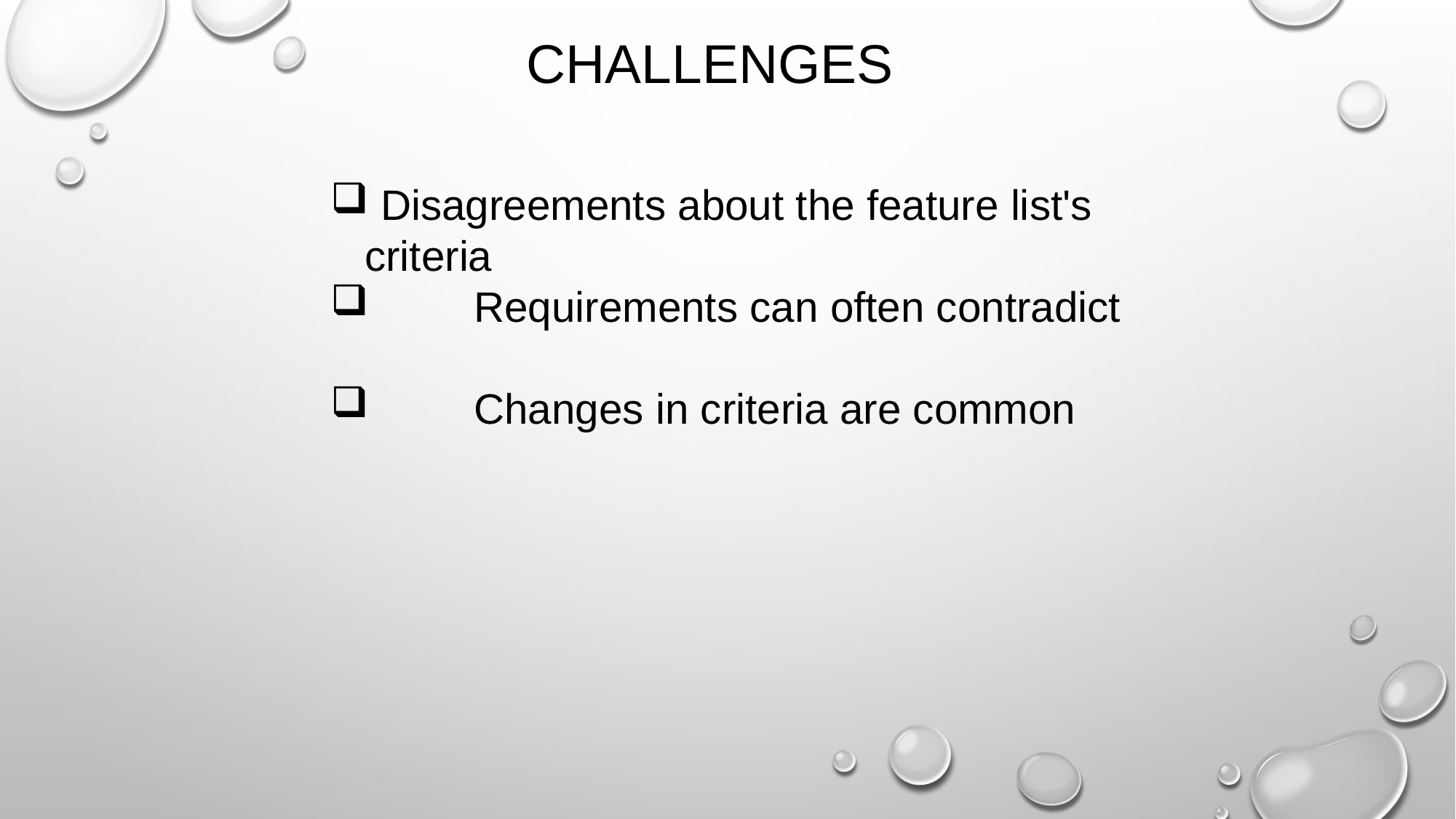

Challenges
 Disagreements about the feature list's criteria
	Requirements can often contradict
	Changes in criteria are common